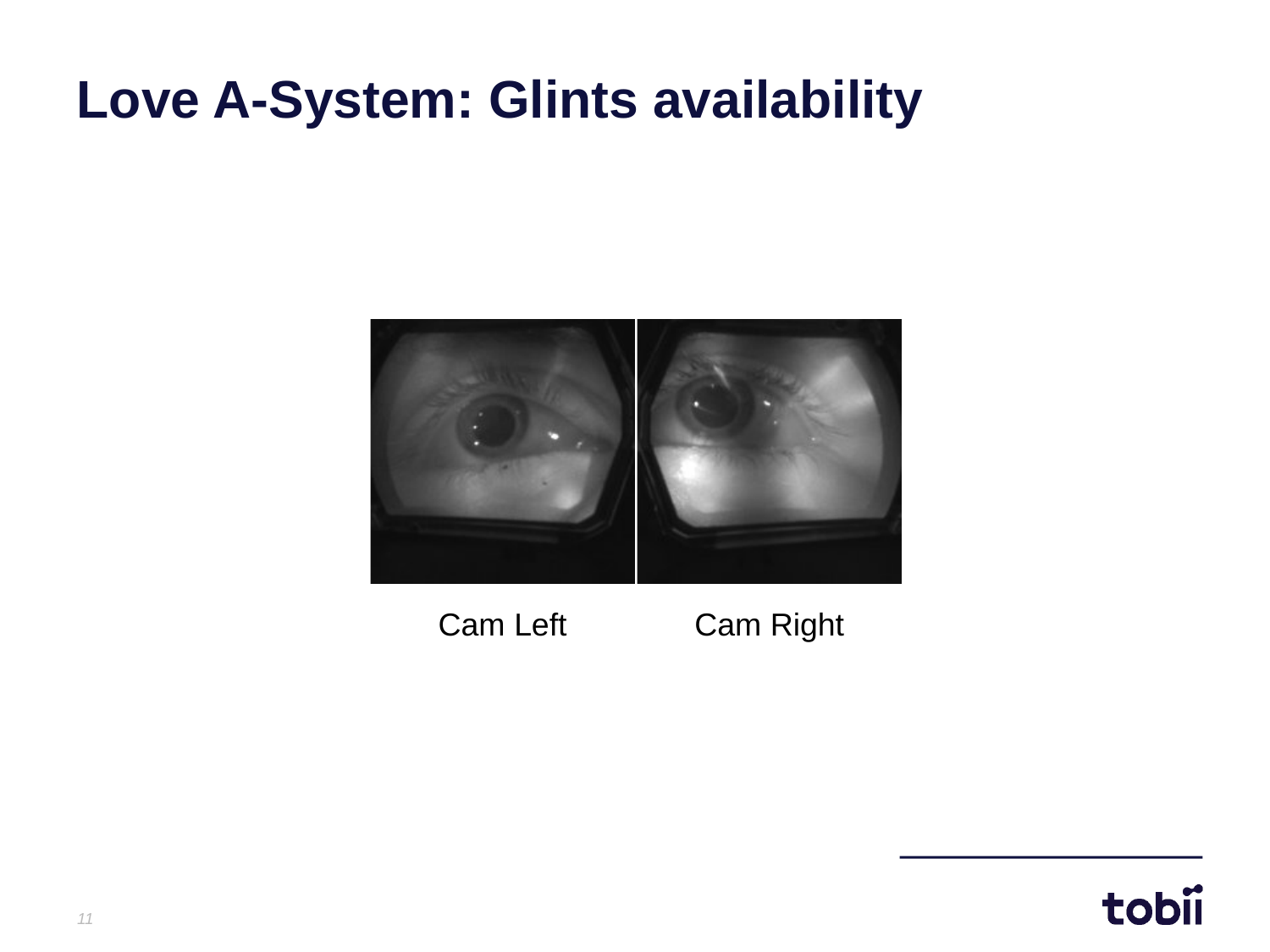

Love A-System: Glints availability

Cam Left

Cam Right
11